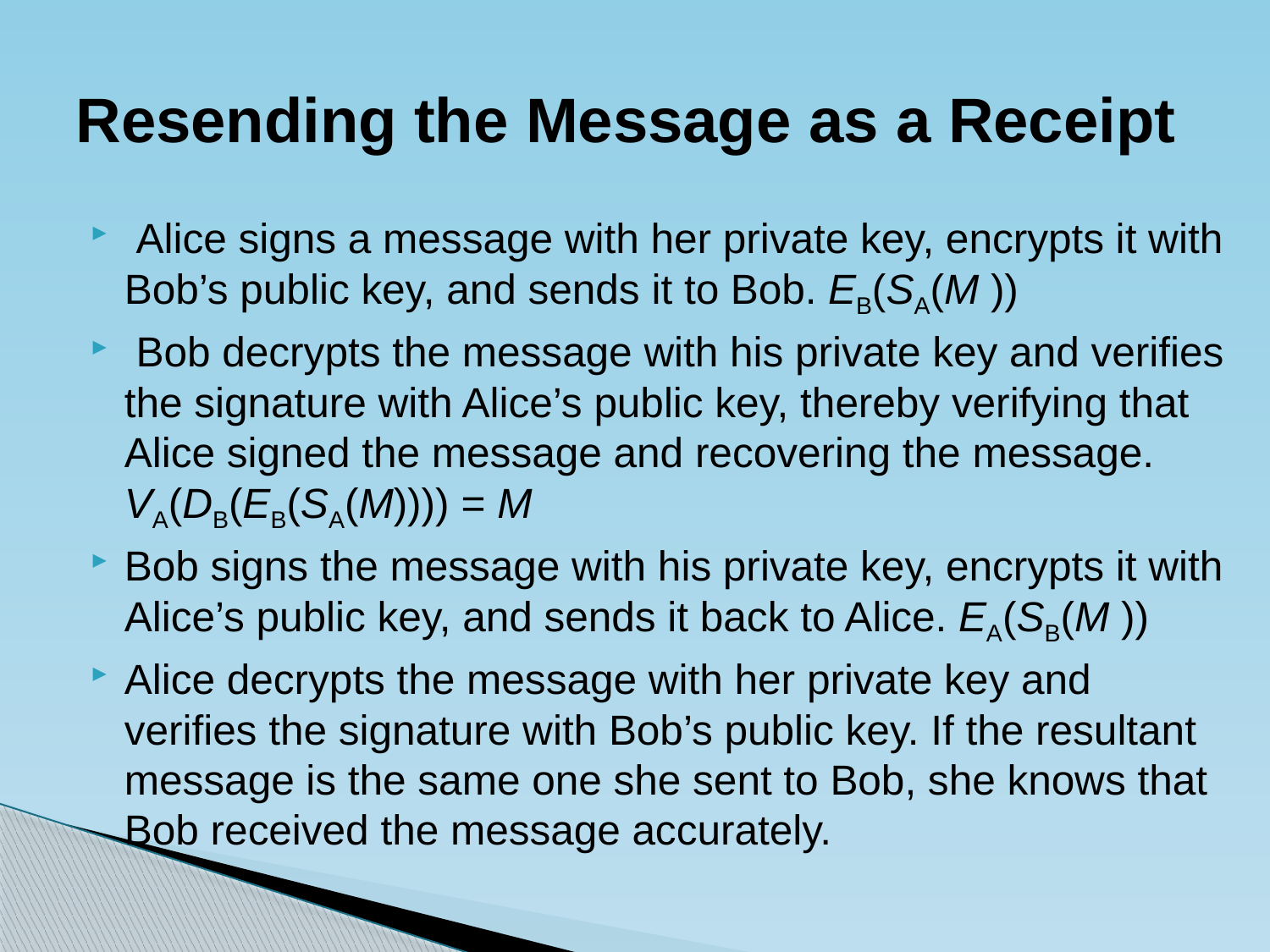

# Resending the Message as a Receipt
 Alice signs a message with her private key, encrypts it with Bob’s public key, and sends it to Bob. EB(SA(M ))
 Bob decrypts the message with his private key and verifies the signature with Alice’s public key, thereby verifying that Alice signed the message and recovering the message. VA(DB(EB(SA(M)))) = M
Bob signs the message with his private key, encrypts it with Alice’s public key, and sends it back to Alice. EA(SB(M ))
Alice decrypts the message with her private key and verifies the signature with Bob’s public key. If the resultant message is the same one she sent to Bob, she knows that Bob received the message accurately.